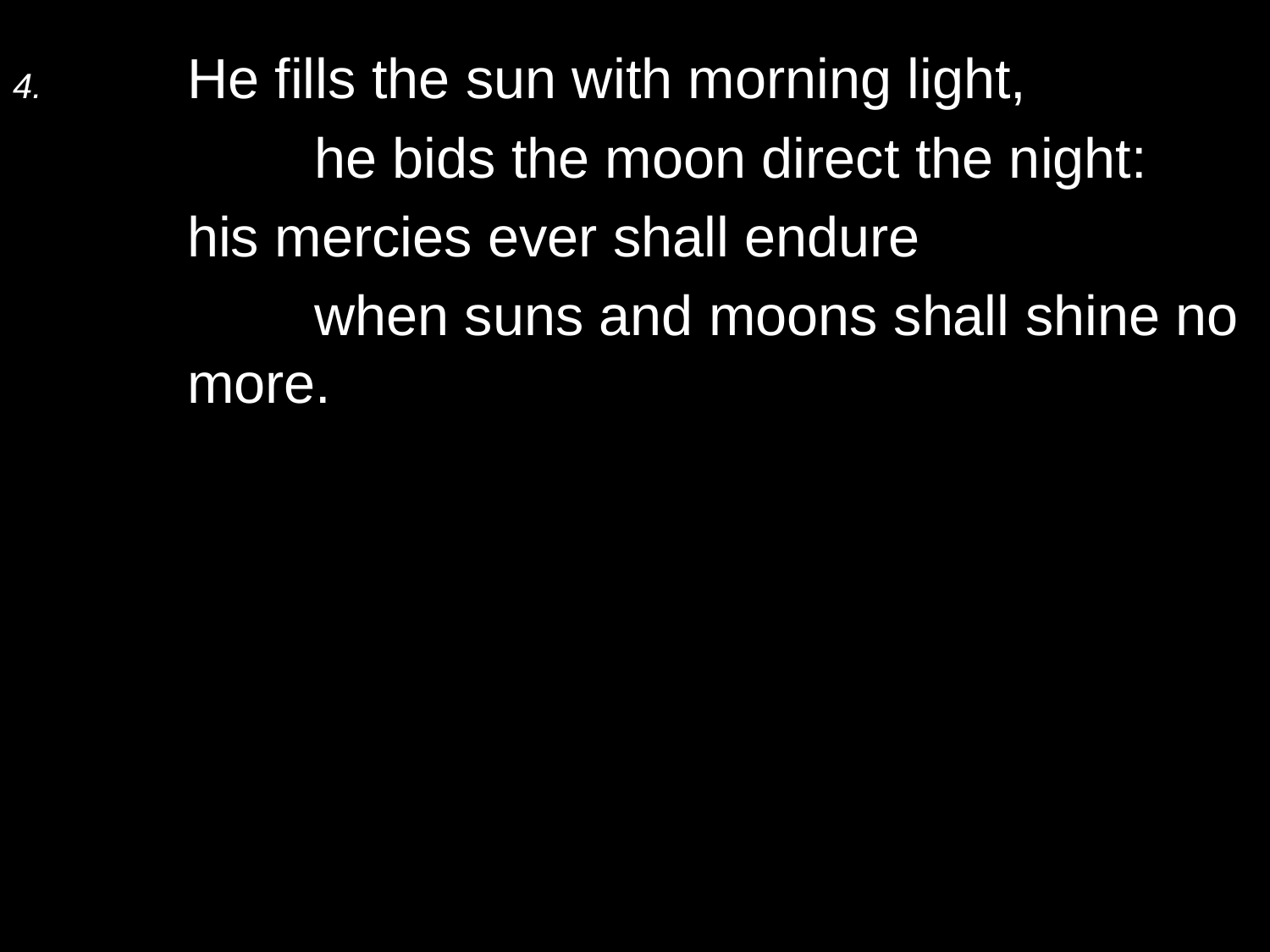

4.	He fills the sun with morning light,
		he bids the moon direct the night:
	his mercies ever shall endure
		when suns and moons shall shine no more.